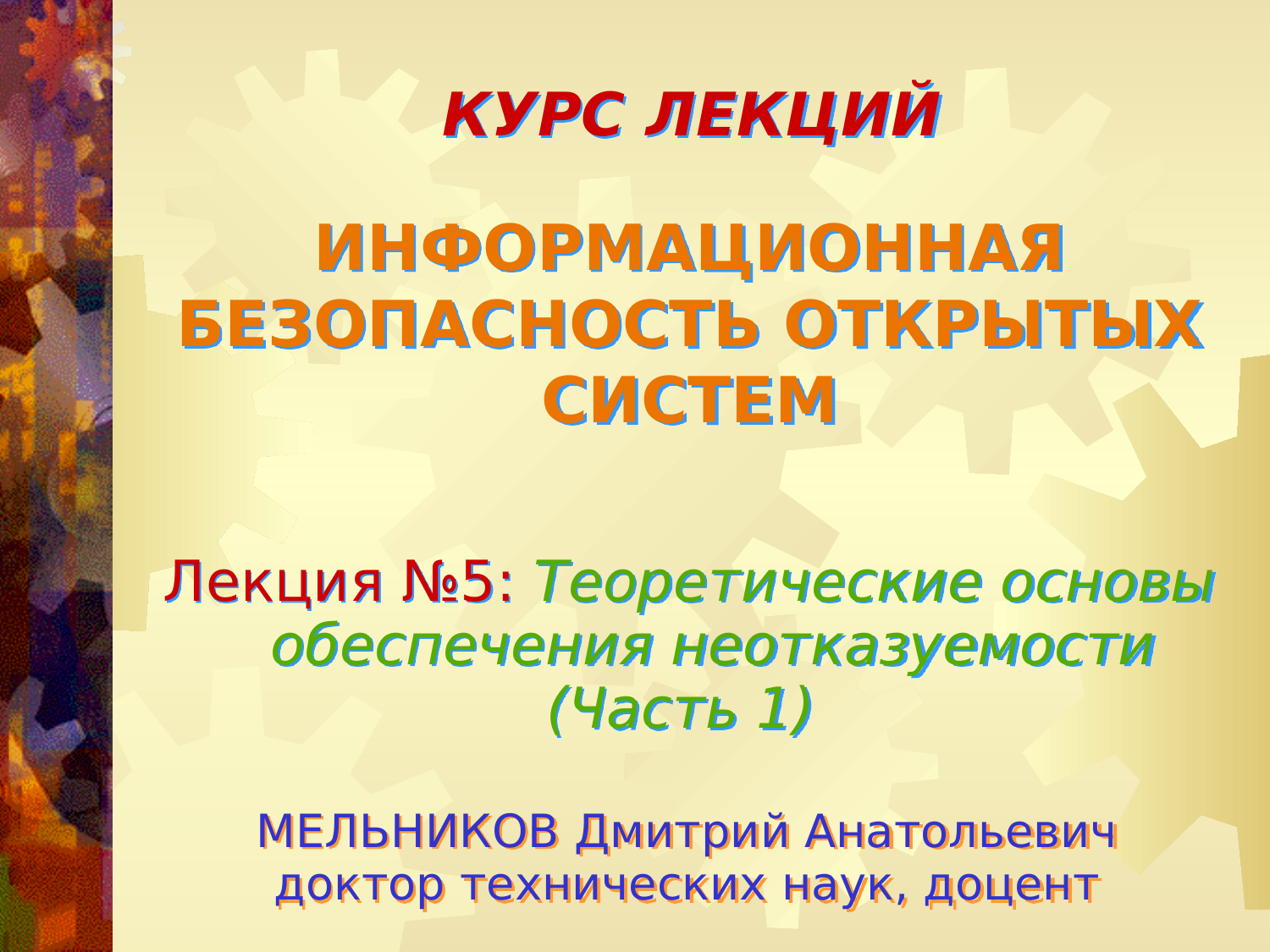

КУРС ЛЕКЦИЙ
ИНФОРМАЦИОННАЯ БЕЗОПАСНОСТЬ ОТКРЫТЫХ СИСТЕМ
Лекция №5: Теоретические основы обеспечения неотказуемости
(Часть 1)
МЕЛЬНИКОВ Дмитрий Анатольевич
доктор технических наук, доцент